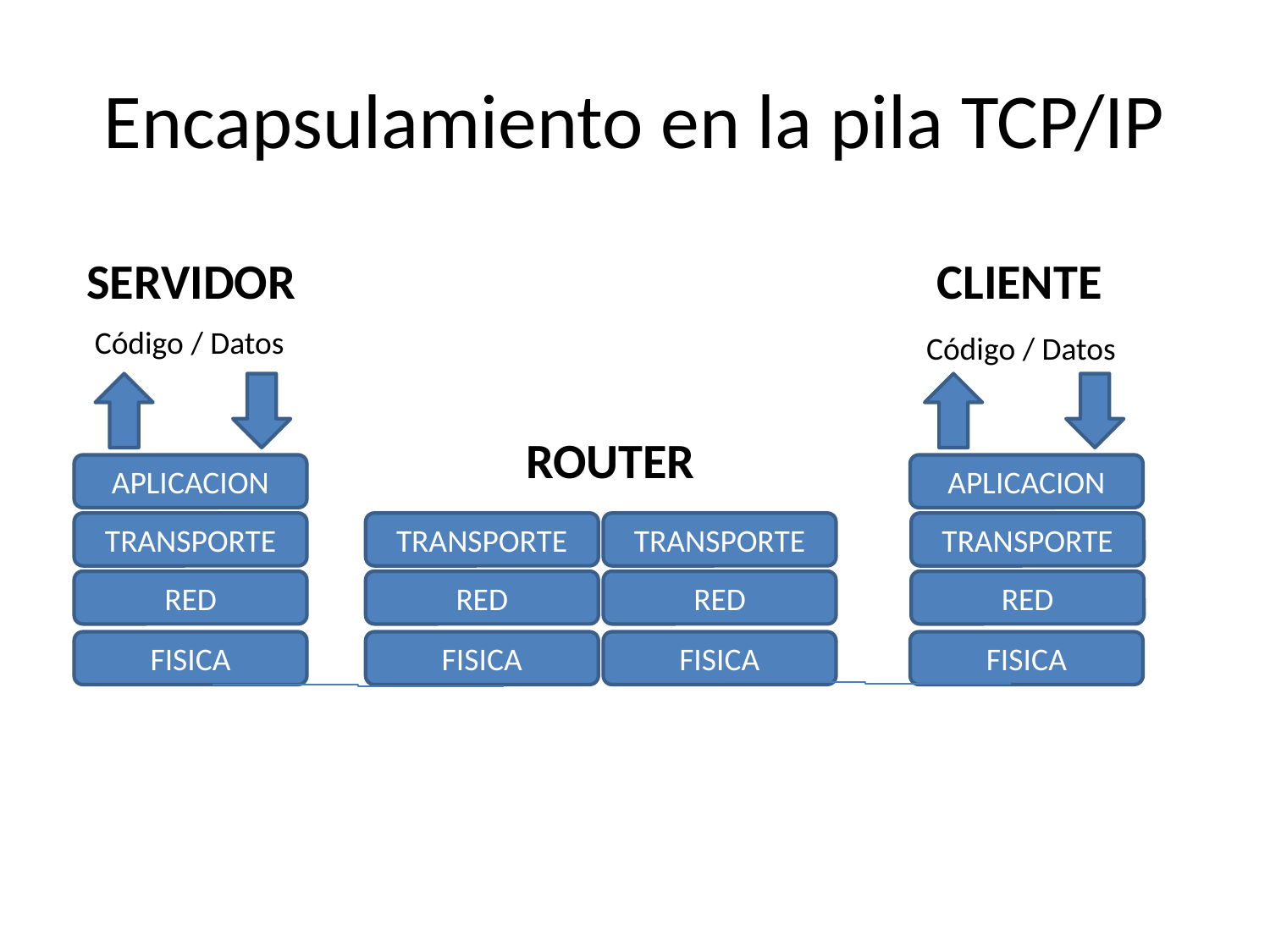

# Encapsulamiento en la pila TCP/IP
SERVIDOR
CLIENTE
Código / Datos
Código / Datos

ROUTER
APLICACION
APLICACION
TRANSPORTE
TRANSPORTE
TRANSPORTE
TRANSPORTE
RED
RED
RED
RED
FISICA
FISICA
FISICA
FISICA